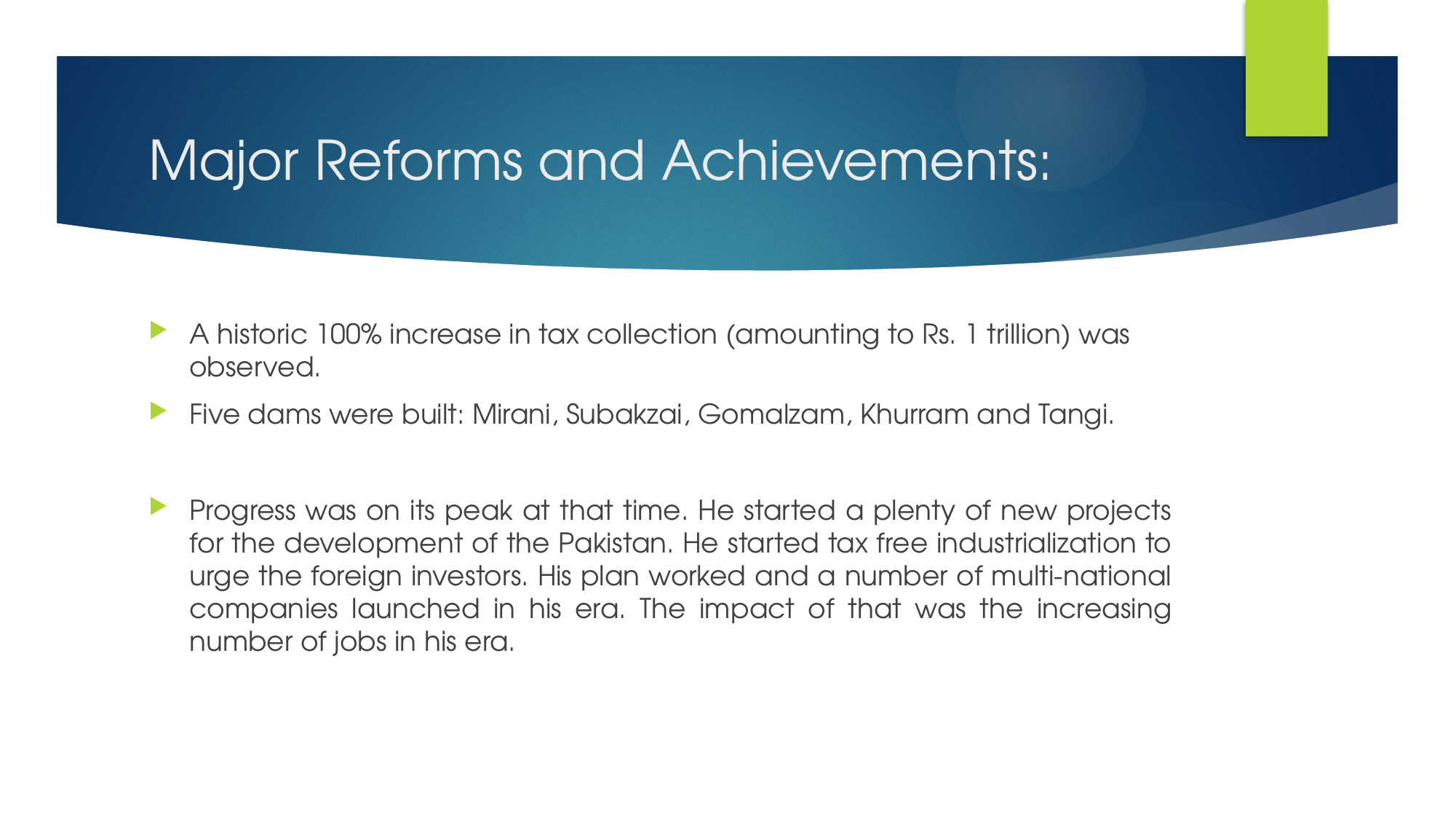

# Major Reforms and Achievements:
A historic 100% increase in tax collection (amounting to Rs. 1 trillion) was observed.
Five dams were built: Mirani, Subakzai, Gomalzam, Khurram and Tangi.

Progress was on its peak at that time. He started a plenty of new projects for the development of the Pakistan. He started tax free industrialization to urge the foreign investors. His plan worked and a number of multi-national companies launched in his era. The impact of that was the increasing number of jobs in his era.